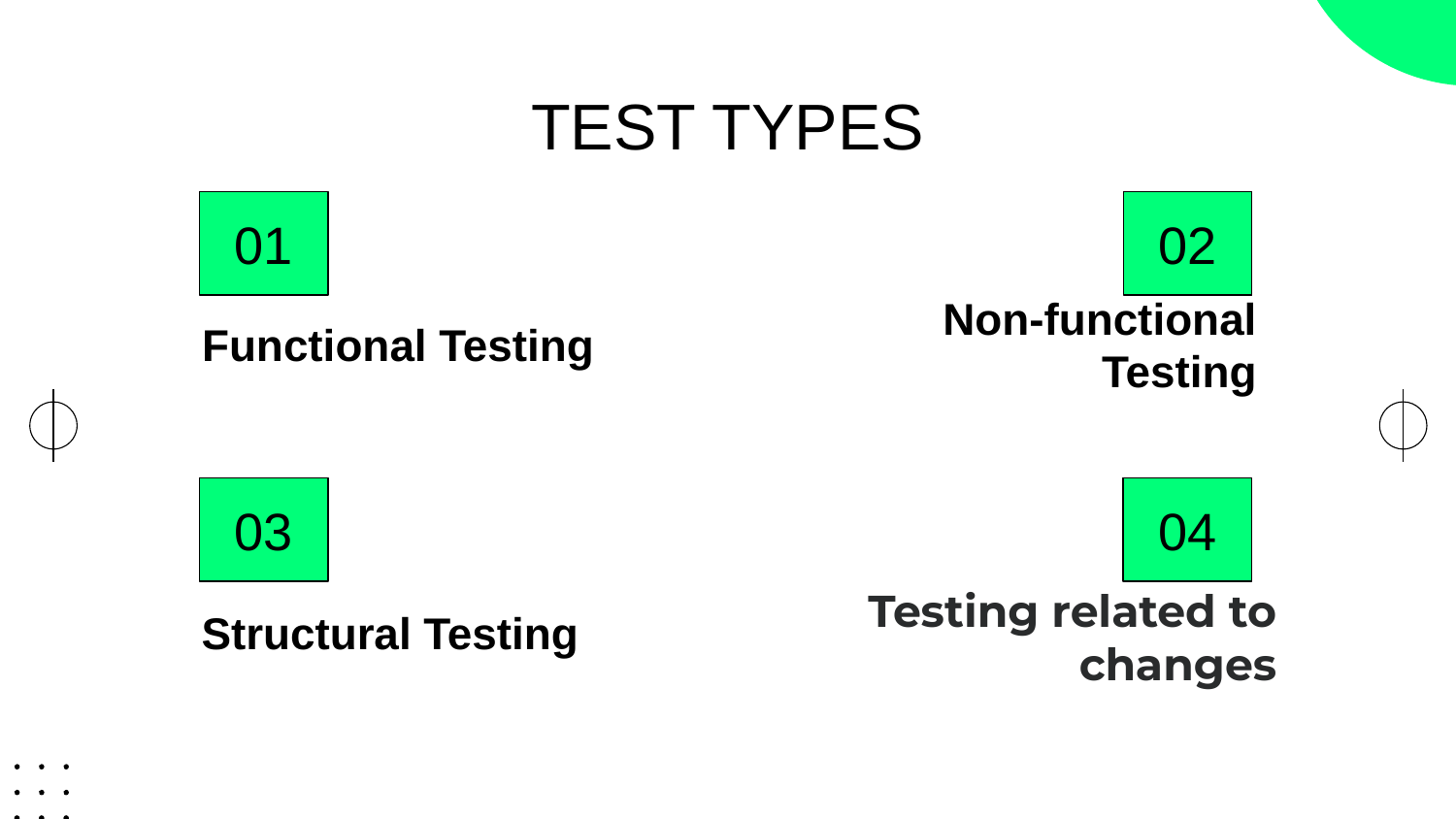

TEST TYPES
02
02
01
# Functional Testing
Non-functional Testing
03
04
Structural Testing
Testing related to changes